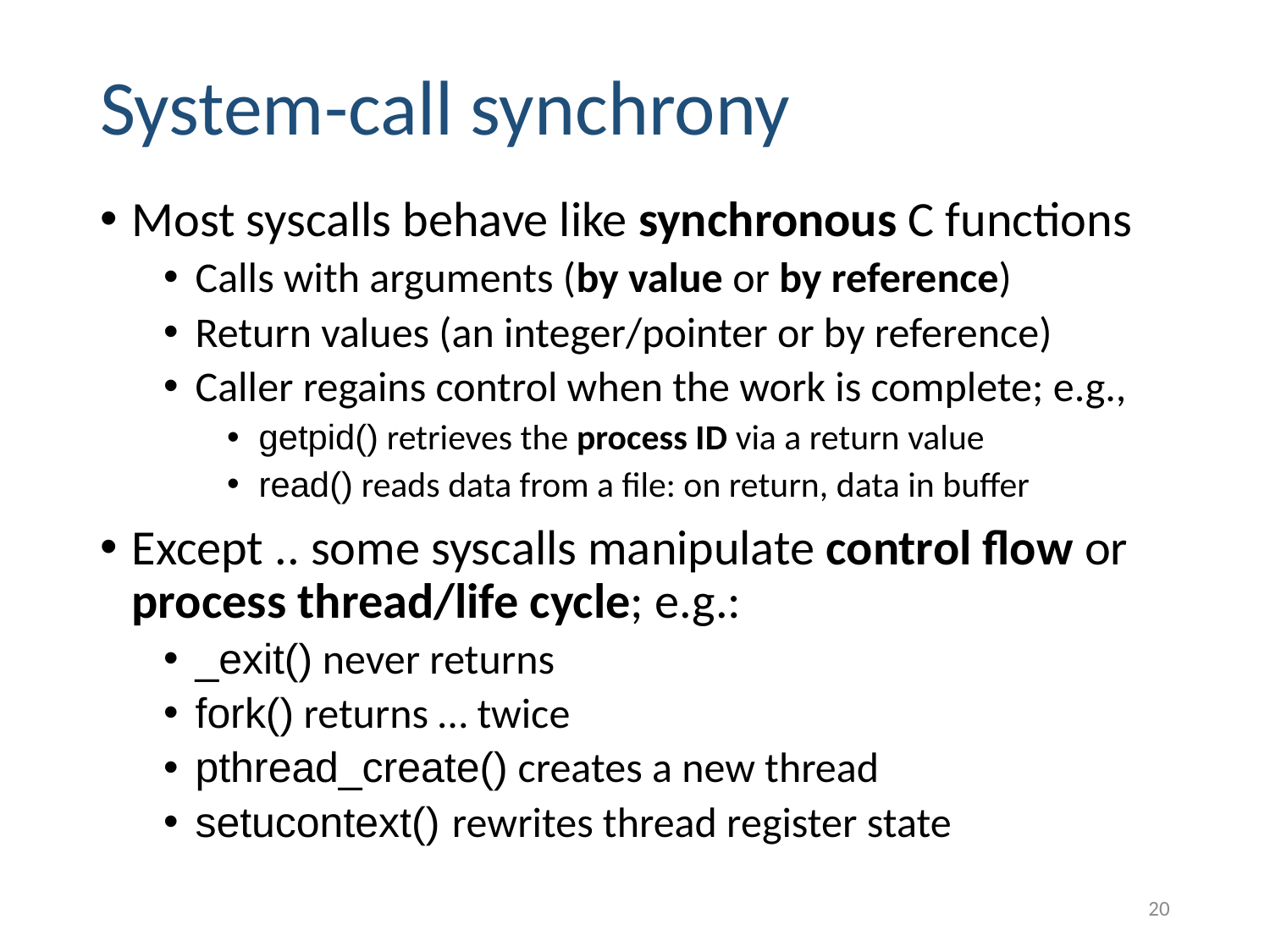

# System-call synchrony
Most syscalls behave like synchronous C functions
Calls with arguments (by value or by reference)
Return values (an integer/pointer or by reference)
Caller regains control when the work is complete; e.g.,
getpid() retrieves the process ID via a return value
read() reads data from a file: on return, data in buffer
Except .. some syscalls manipulate control flow or process thread/life cycle; e.g.:
_exit() never returns
fork() returns … twice
pthread_create() creates a new thread
setucontext() rewrites thread register state

20